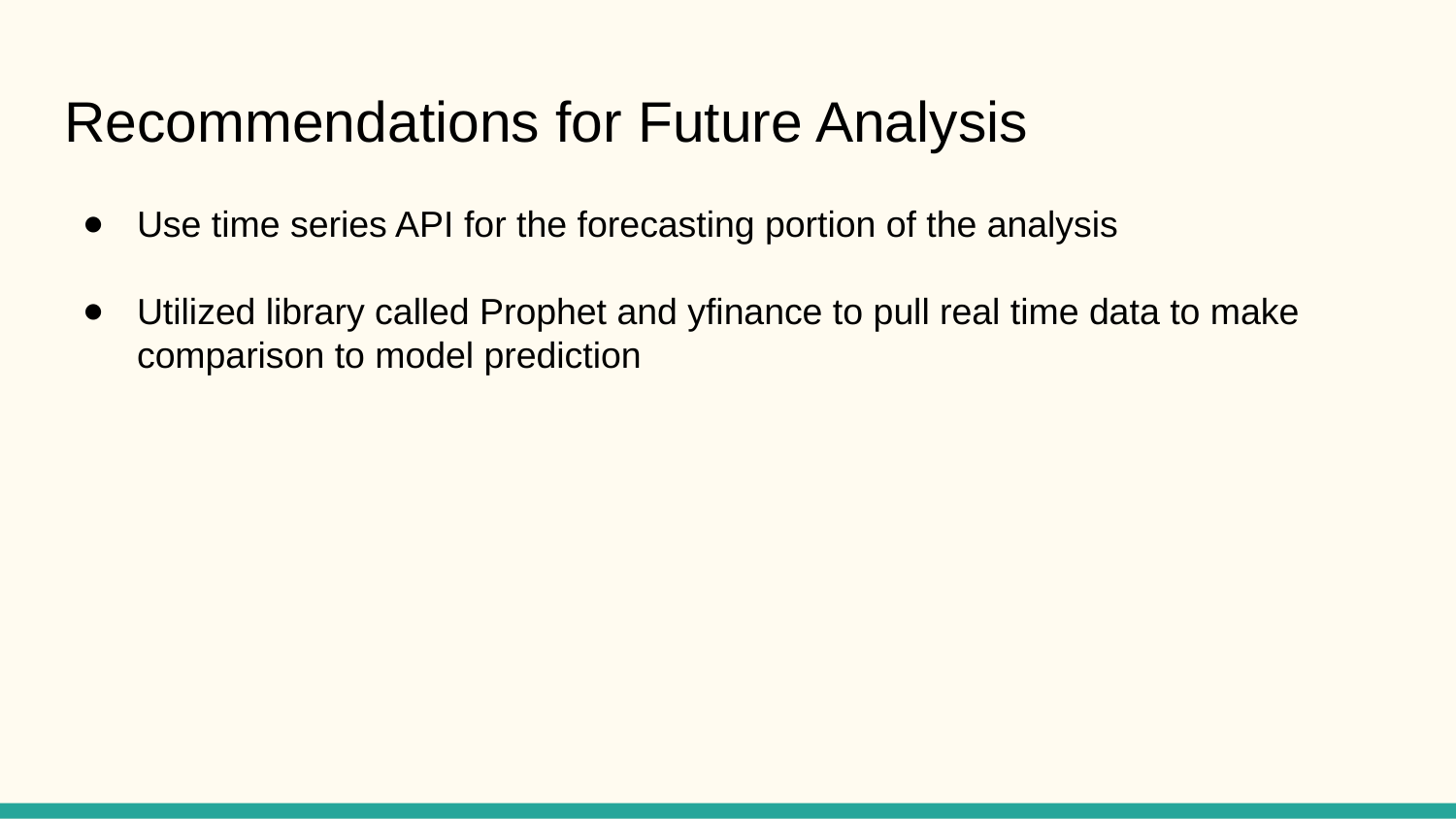

# Recommendations for Future Analysis
Use time series API for the forecasting portion of the analysis

Utilized library called Prophet and yfinance to pull real time data to make comparison to model prediction